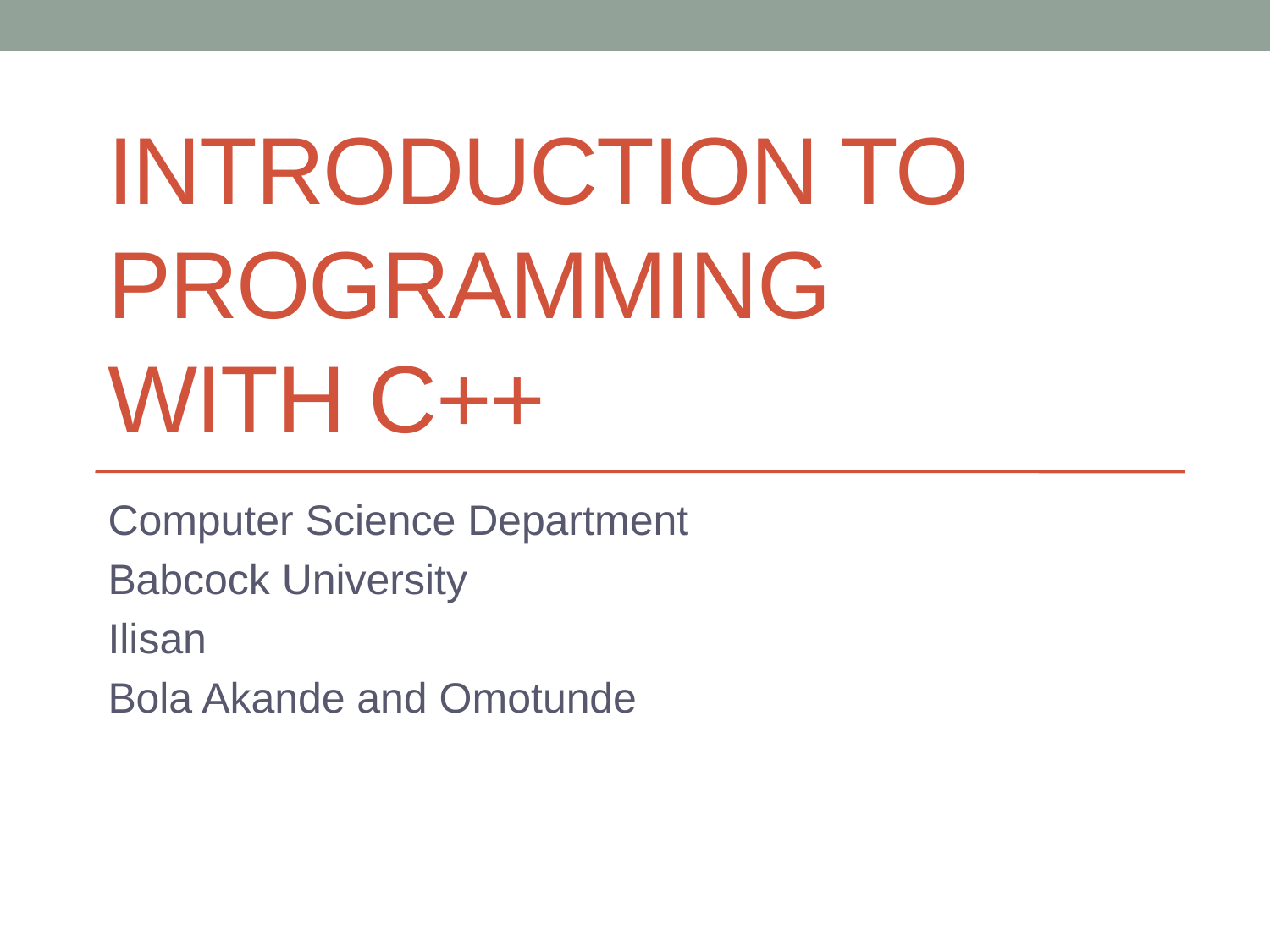

# Introduction to Programming with C++
Computer Science Department
Babcock University
Ilisan
Bola Akande and Omotunde